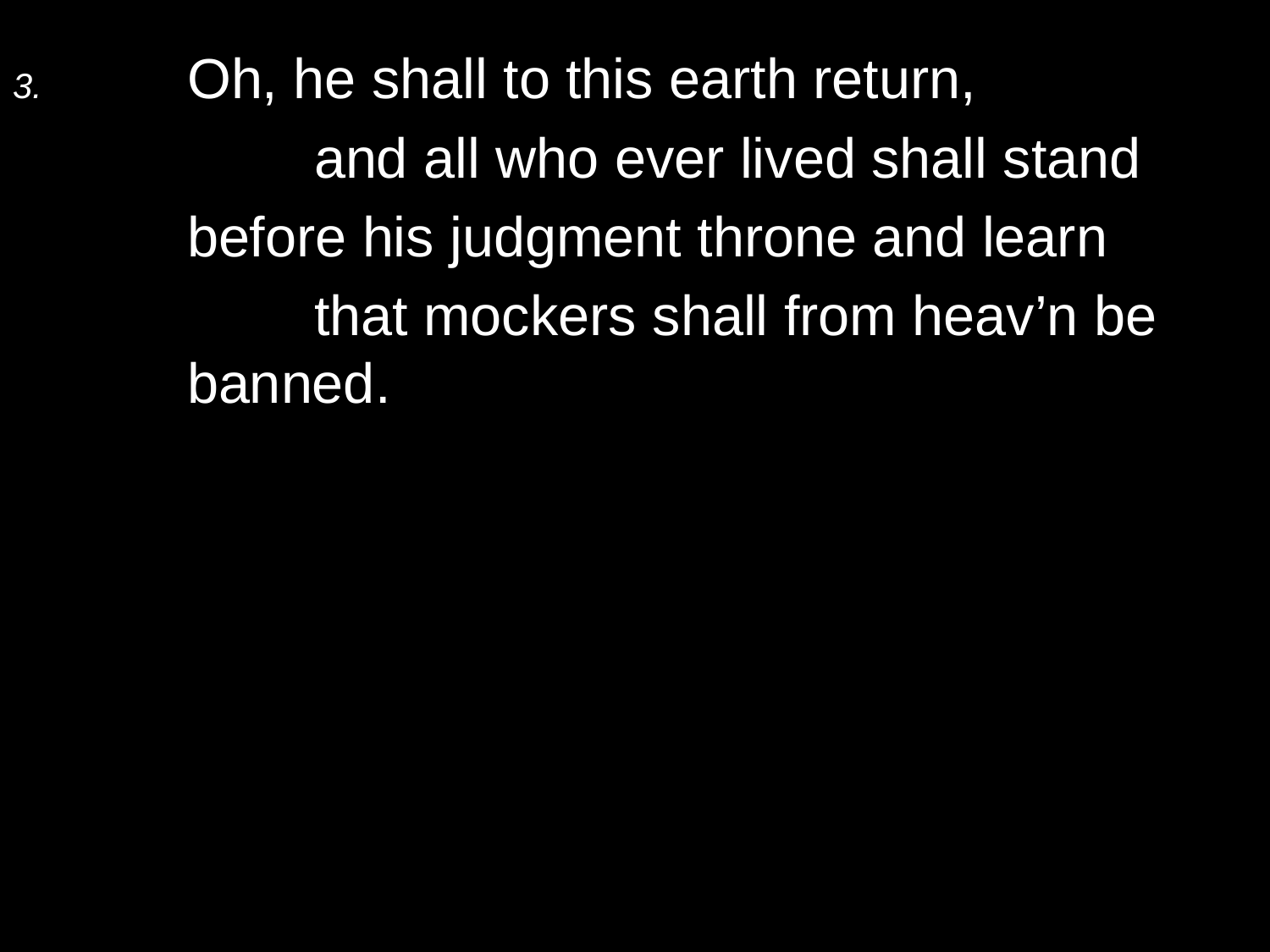

3.	Oh, he shall to this earth return,
		and all who ever lived shall stand
	before his judgment throne and learn
		that mockers shall from heav’n be banned.